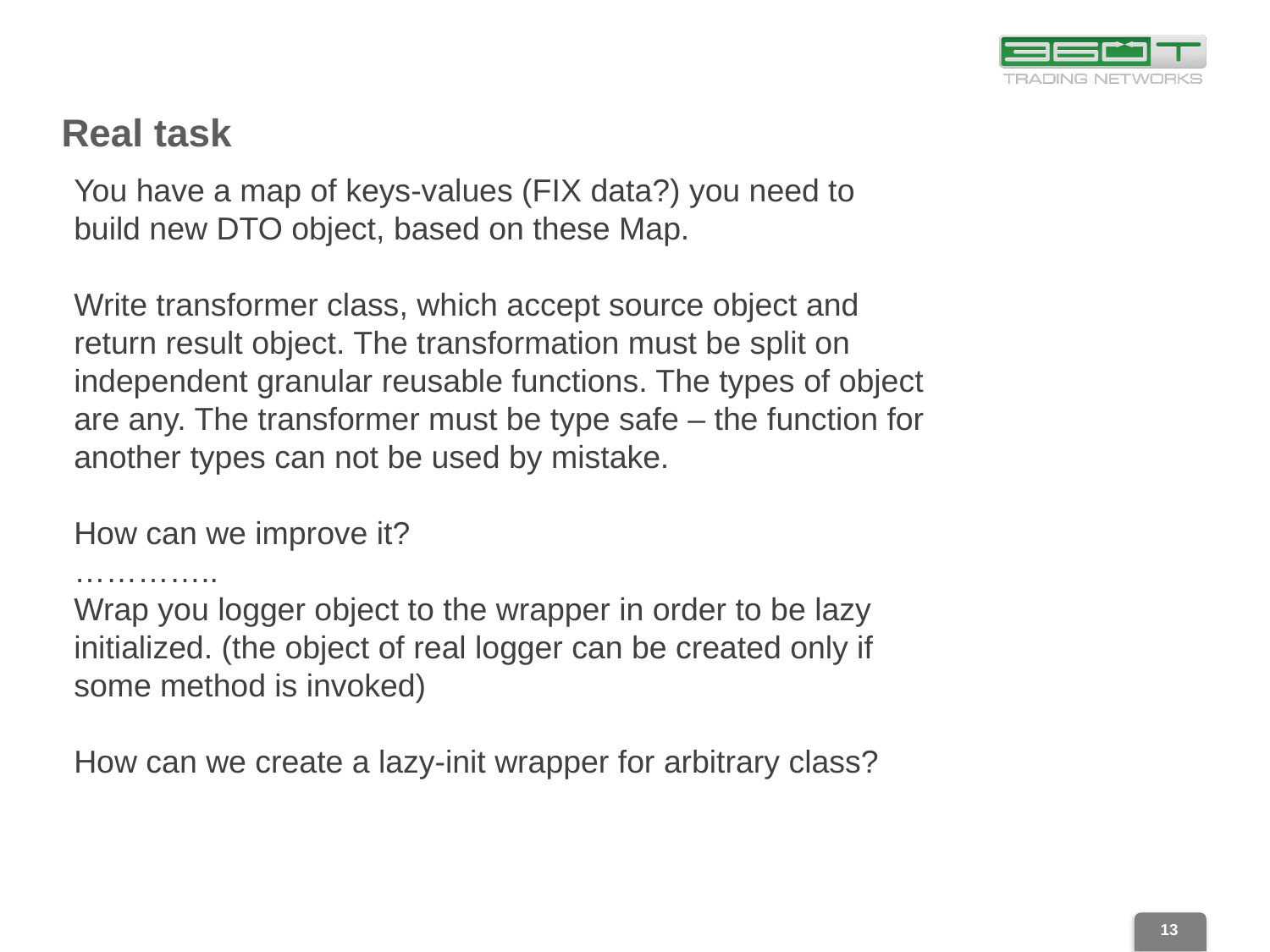

# Real task
You have a map of keys-values (FIX data?) you need to build new DTO object, based on these Map.

Write transformer class, which accept source object and return result object. The transformation must be split on independent granular reusable functions. The types of object
are any. The transformer must be type safe – the function for another types can not be used by mistake.

How can we improve it?
…………..
Wrap you logger object to the wrapper in order to be lazy initialized. (the object of real logger can be created only if some method is invoked)

How can we create a lazy-init wrapper for arbitrary class?